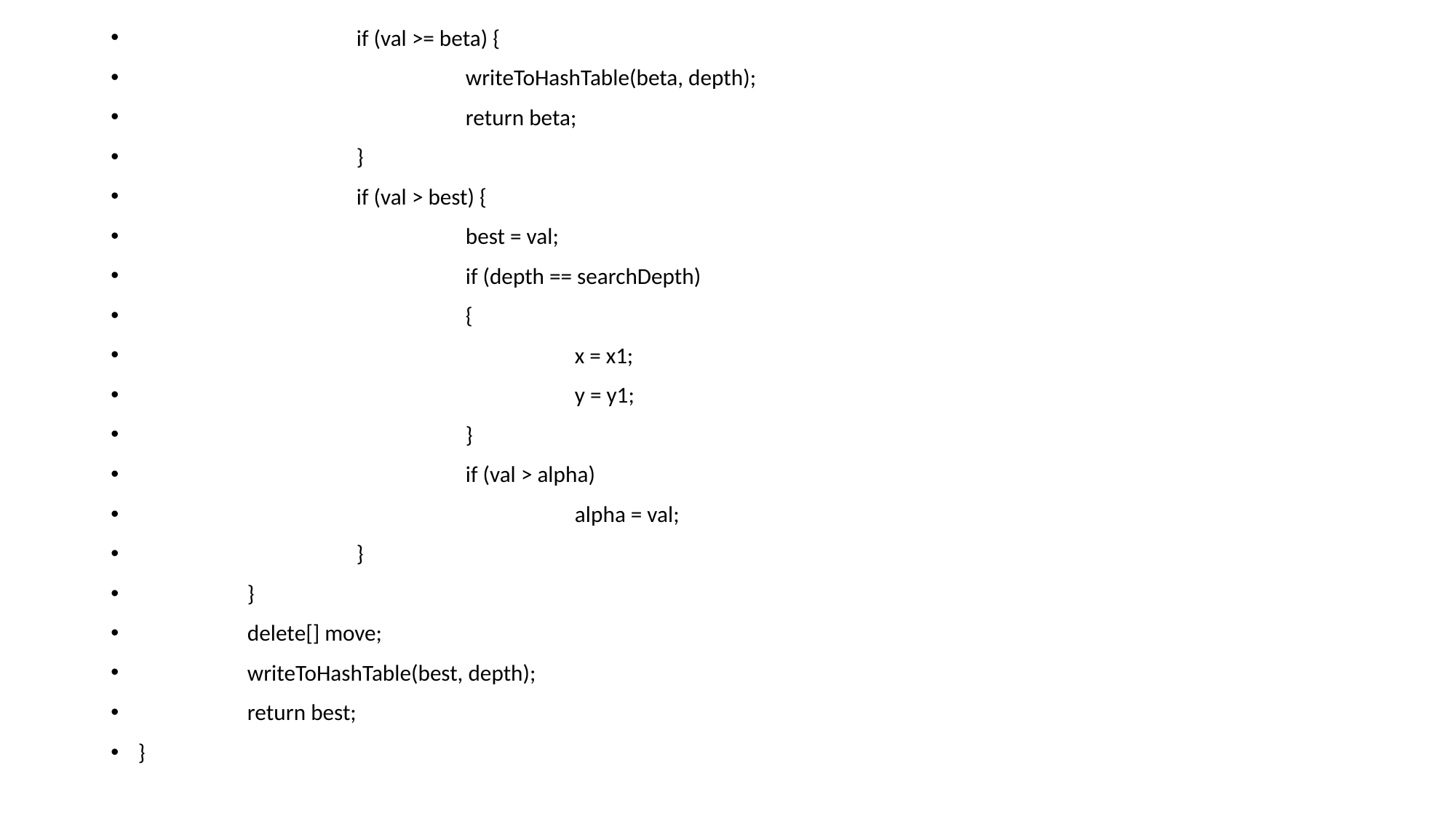

if (val >= beta) {
			writeToHashTable(beta, depth);
			return beta;
		}
		if (val > best) {
			best = val;
			if (depth == searchDepth)
			{
				x = x1;
				y = y1;
			}
			if (val > alpha)
				alpha = val;
		}
	}
	delete[] move;
	writeToHashTable(best, depth);
	return best;
}